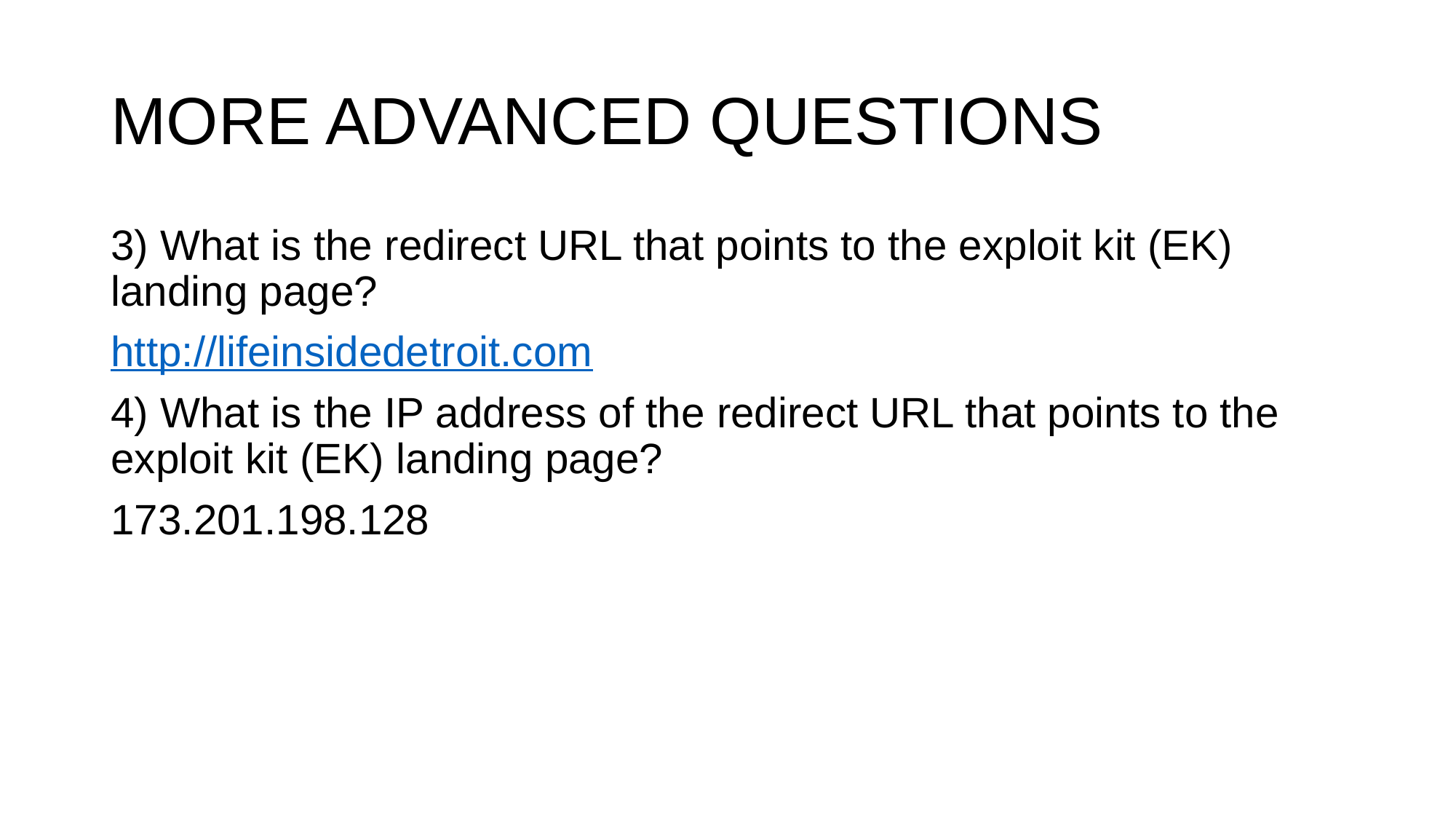

# MORE ADVANCED QUESTIONS
3) What is the redirect URL that points to the exploit kit (EK) landing page?
http://lifeinsidedetroit.com
4) What is the IP address of the redirect URL that points to the exploit kit (EK) landing page?
173.201.198.128